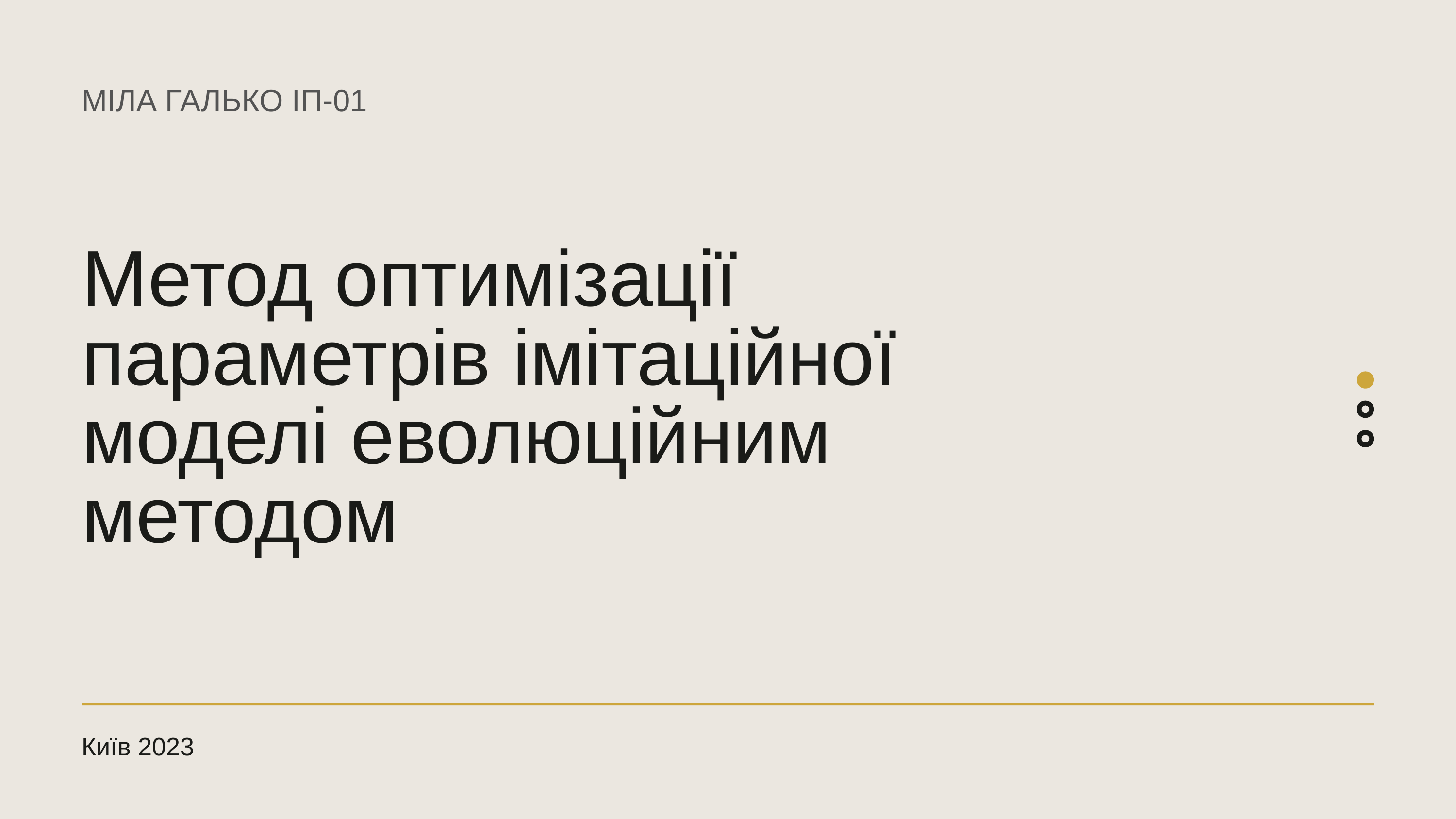

MІЛА ГАЛЬКО ІП-01
Метод оптимізації параметрів імітаційної моделі еволюційним методом

Київ 2023